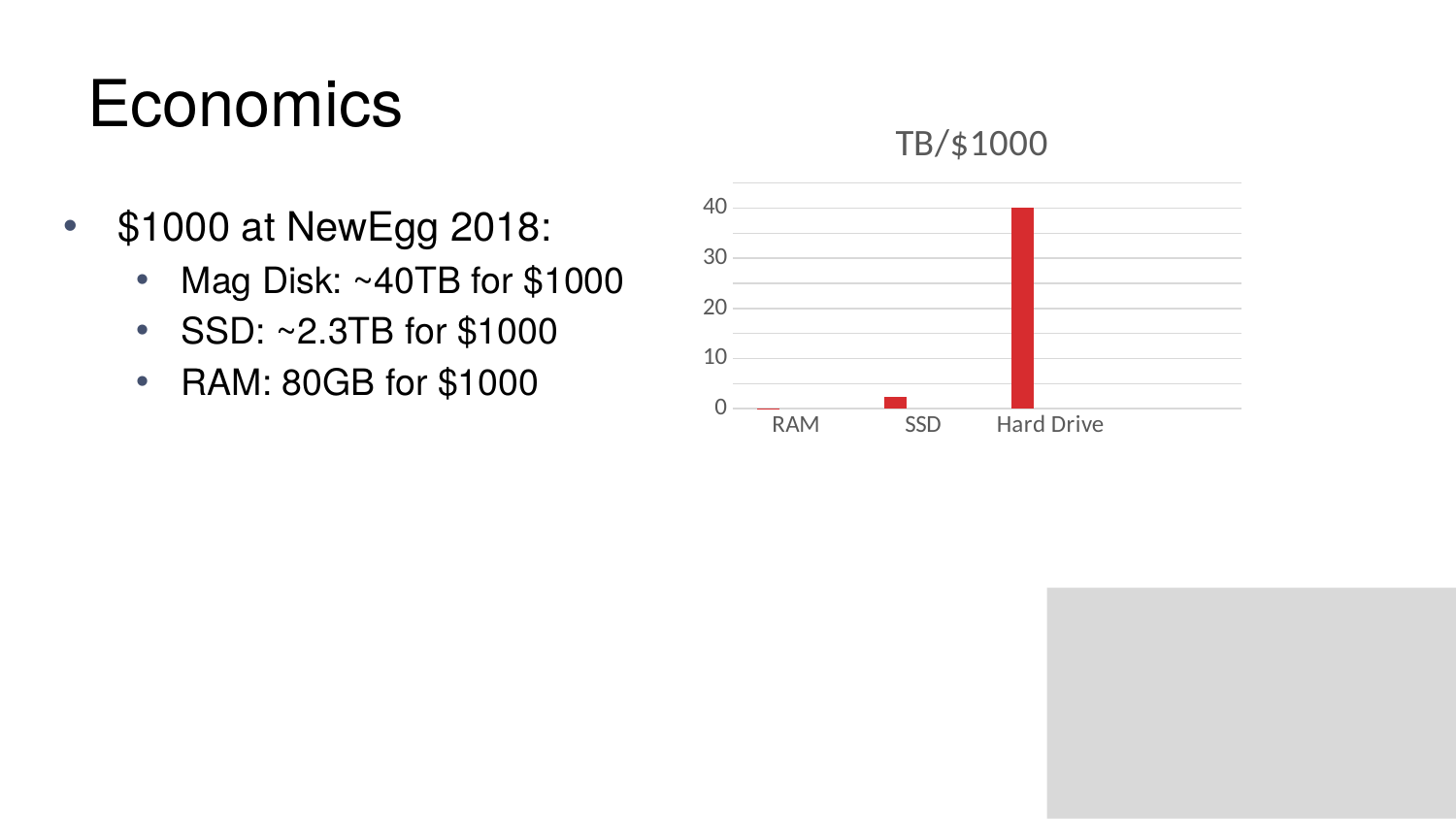

# Economics

### Chart: TB/$1000

| Category | Series 1 | Column1 | Column2 |
|---|---|---|---|
| RAM | 0.08 | None | None |
| SSD | 2.3 | None | None |
| Hard Drive | 40.0 | None | None |
$1000 at NewEgg 2018:
Mag Disk: ~40TB for $1000
SSD: ~2.3TB for $1000
RAM: 80GB for $1000